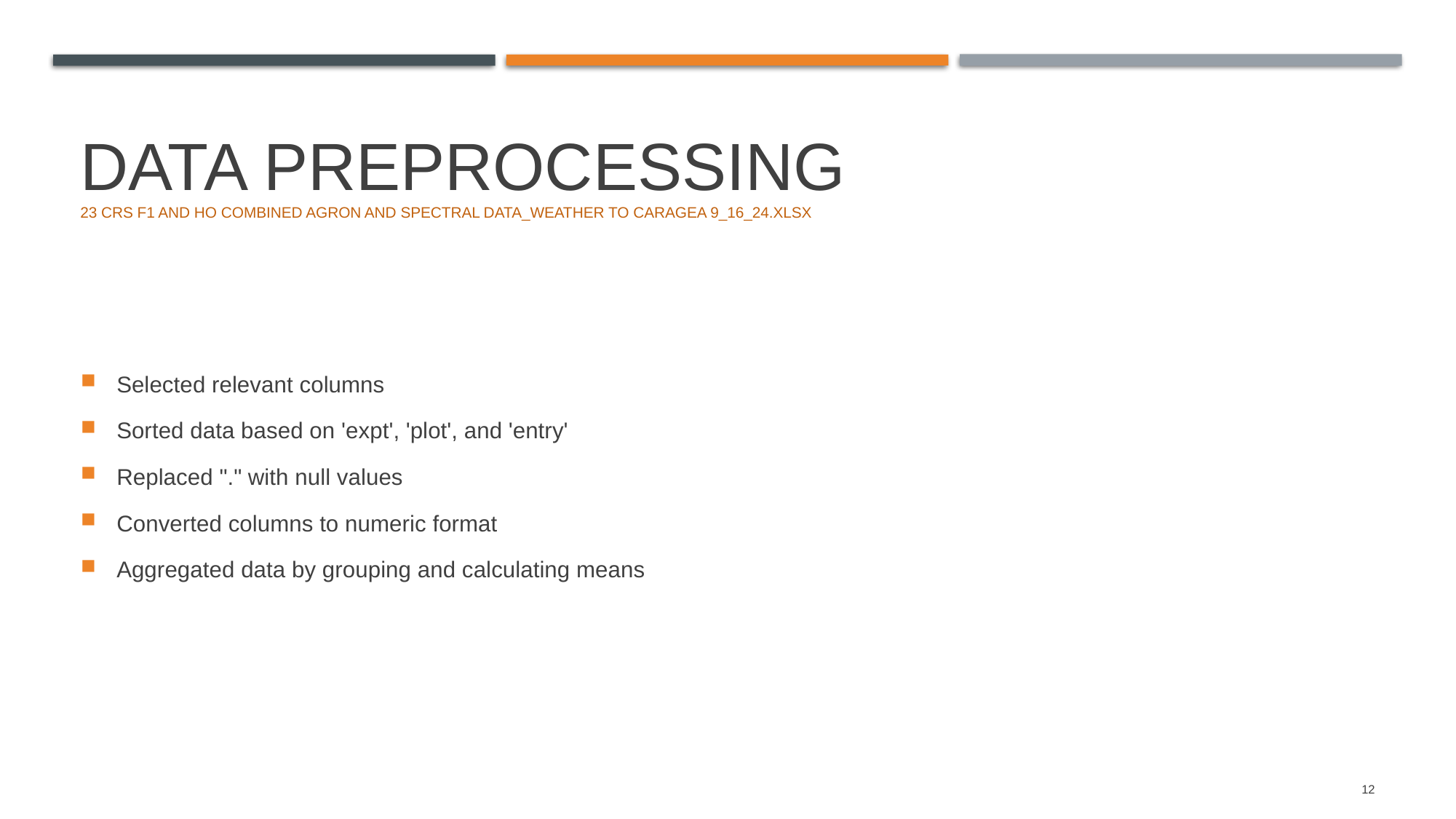

# Data Preprocessing 23 CRS F1 AND HO COMBINED AGRON AND SPECTRAL DATA_WEATHER to Caragea 9_16_24.xlsx

Selected relevant columns
Sorted data based on 'expt', 'plot', and 'entry'
Replaced "." with null values
Converted columns to numeric format
Aggregated data by grouping and calculating means

12